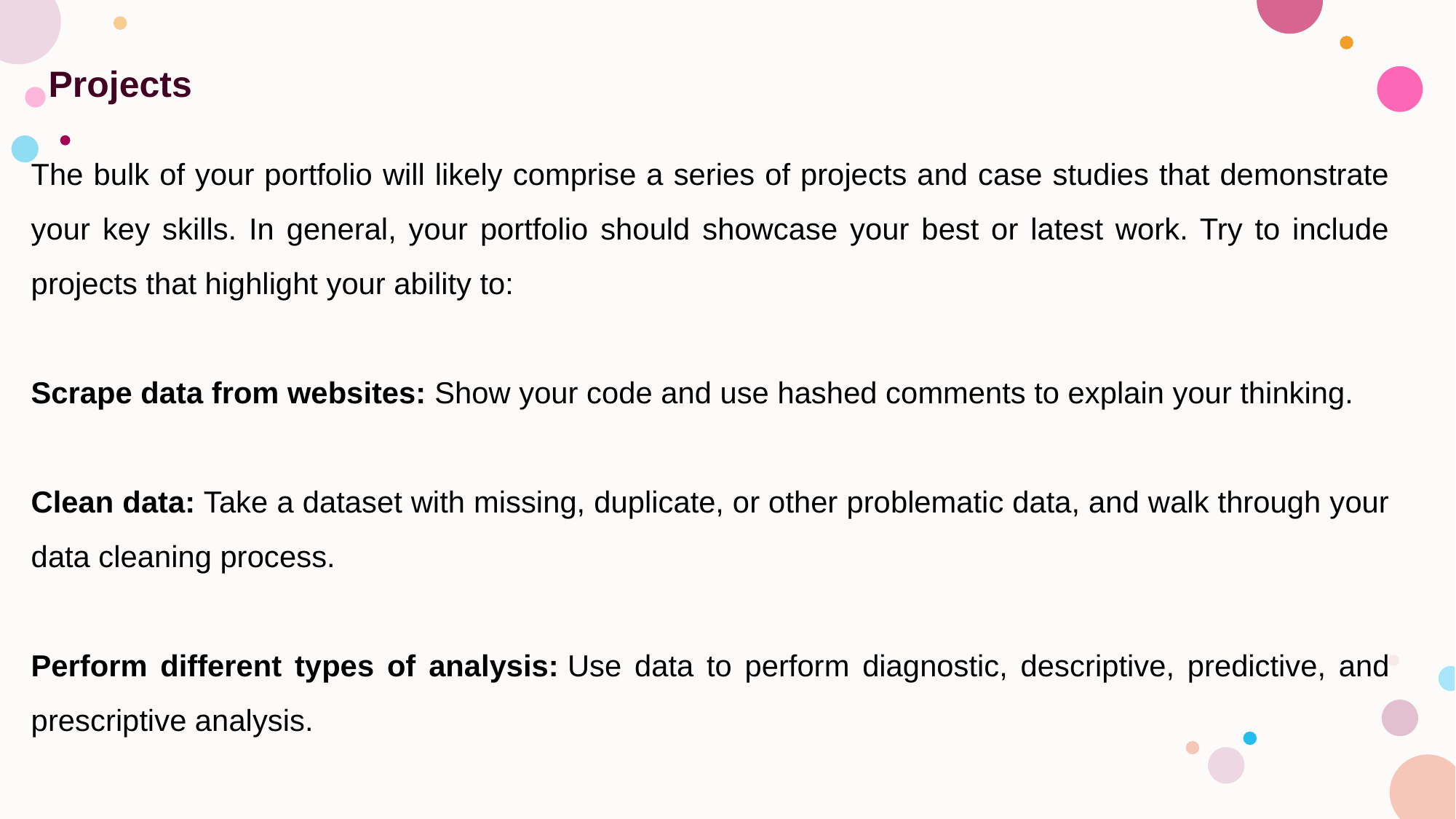

# Projects
The bulk of your portfolio will likely comprise a series of projects and case studies that demonstrate your key skills. In general, your portfolio should showcase your best or latest work. Try to include projects that highlight your ability to:

Scrape data from websites: Show your code and use hashed comments to explain your thinking.

Clean data: Take a dataset with missing, duplicate, or other problematic data, and walk through your data cleaning process.

Perform different types of analysis: Use data to perform diagnostic, descriptive, predictive, and prescriptive analysis.